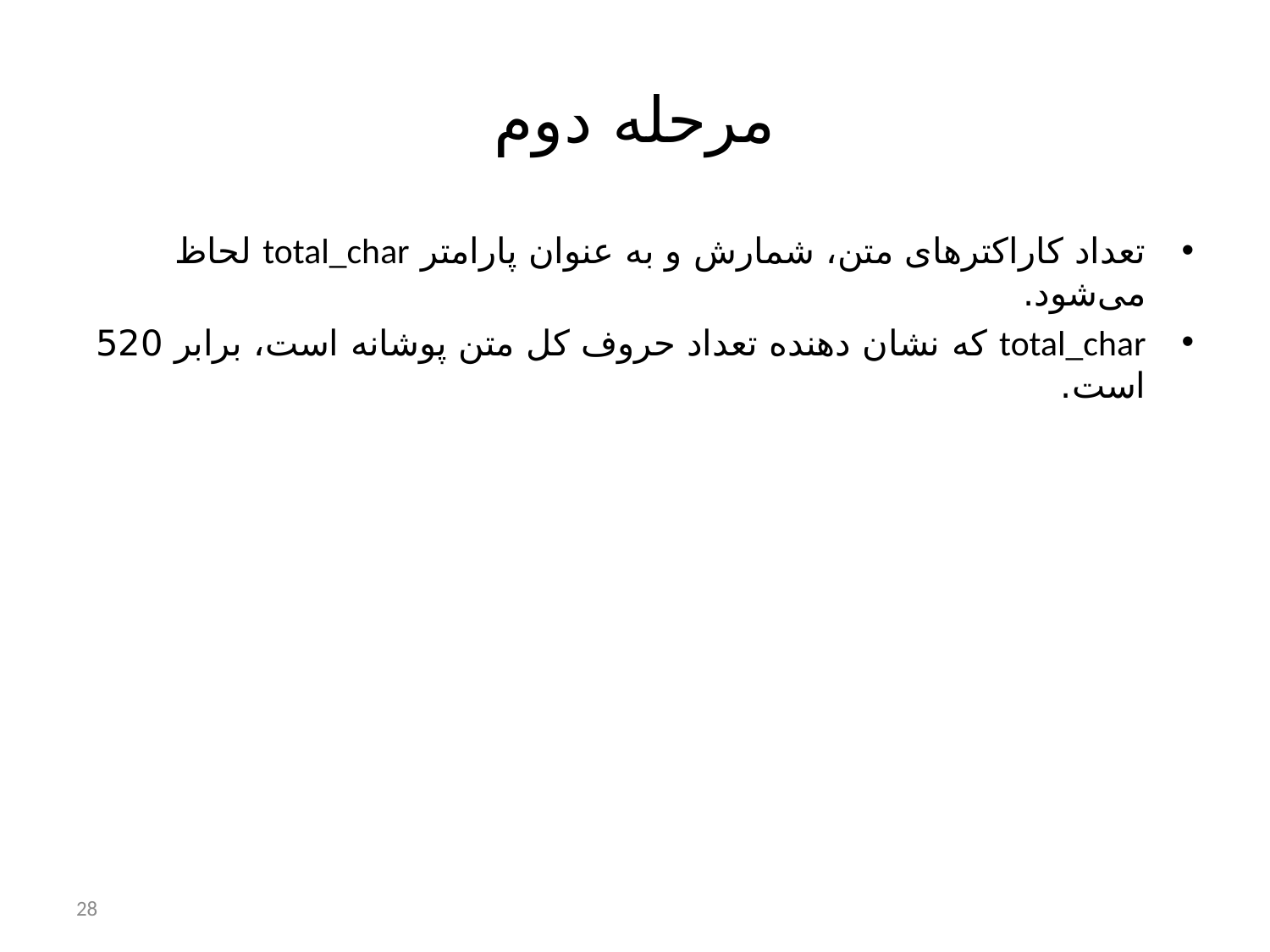

# مرحله دوم
تعداد کاراکترهای متن، شمارش و به عنوان پارامتر total_char لحاظ می‌شود.
total_char که نشان دهنده تعداد حروف کل متن پوشانه است، برابر 520 است.
28